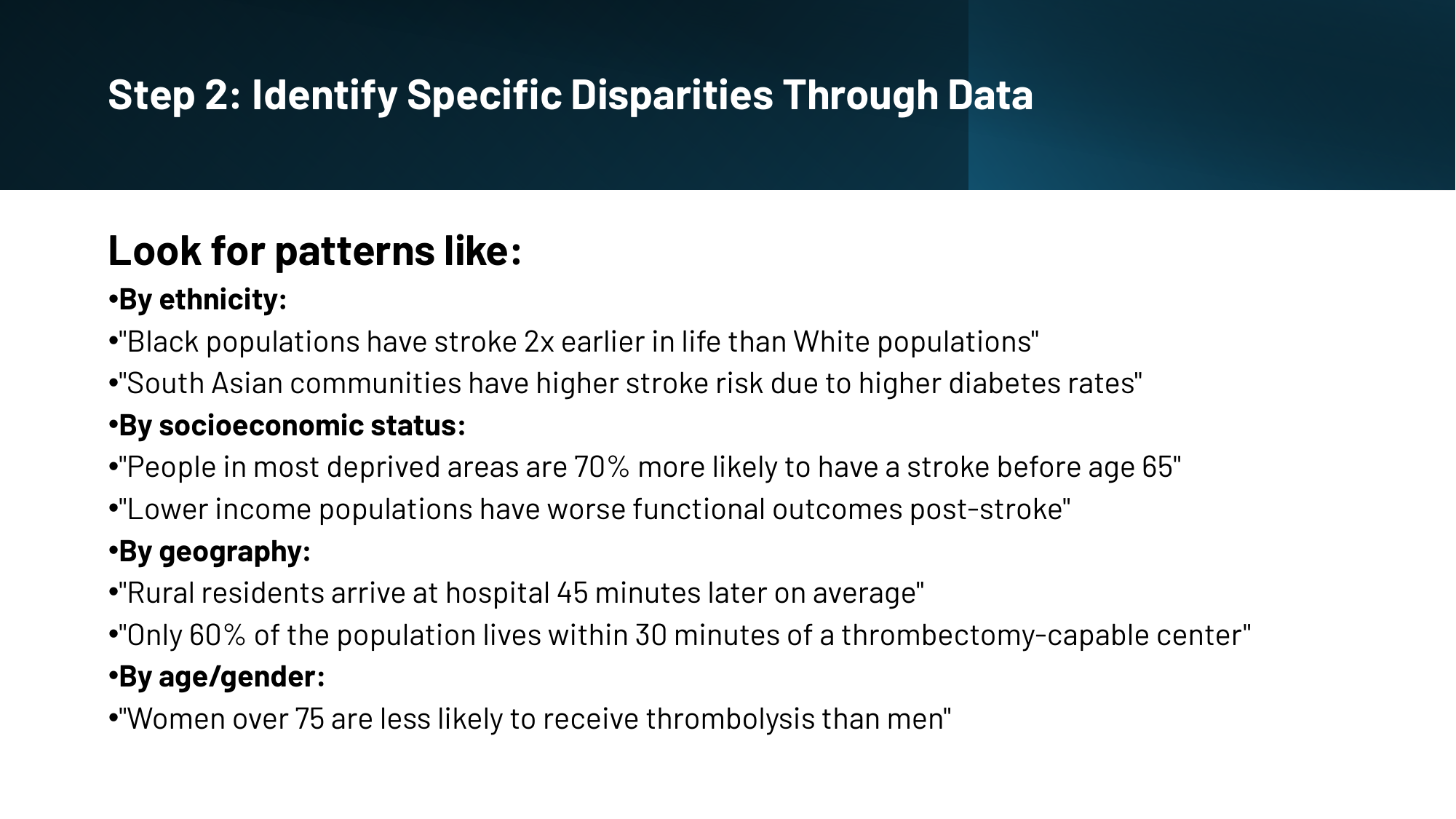

Step 2: Identify Specific Disparities Through Data
Look for patterns like:
By ethnicity:
"Black populations have stroke 2x earlier in life than White populations"
"South Asian communities have higher stroke risk due to higher diabetes rates"
By socioeconomic status:
"People in most deprived areas are 70% more likely to have a stroke before age 65"
"Lower income populations have worse functional outcomes post-stroke"
By geography:
"Rural residents arrive at hospital 45 minutes later on average"
"Only 60% of the population lives within 30 minutes of a thrombectomy-capable center"
By age/gender:
"Women over 75 are less likely to receive thrombolysis than men"